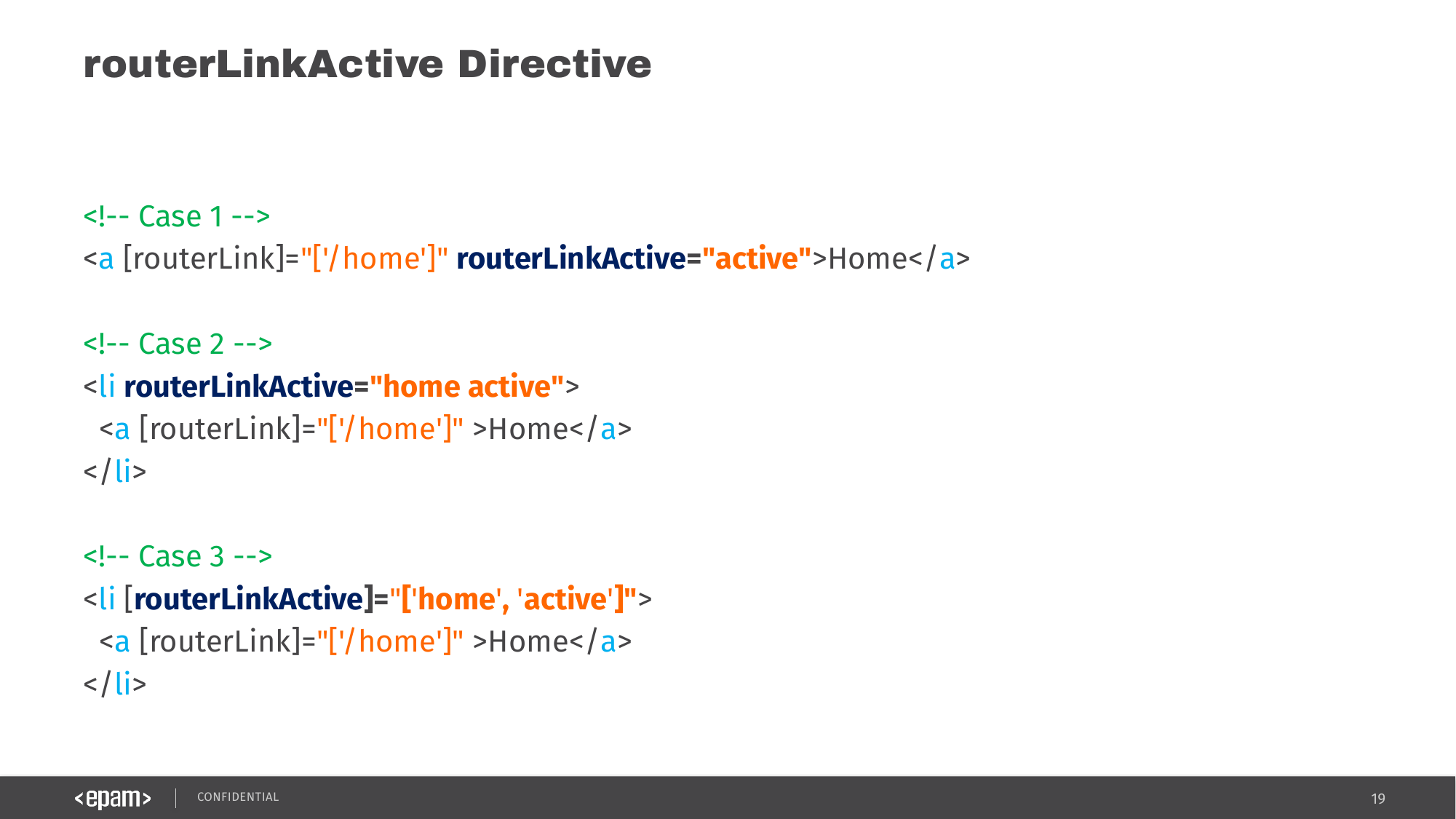

# routerLinkActive Directive
<!-- Case 1 -->
<a [routerLink]="['/home']" routerLinkActive="active">Home</a>

<!-- Case 2 -->
<li routerLinkActive="home active">
  <a [routerLink]="['/home']" >Home</a>
</li>

<!-- Case 3 -->
<li [routerLinkActive]="['home', 'active']">
  <a [routerLink]="['/home']" >Home</a>
</li>